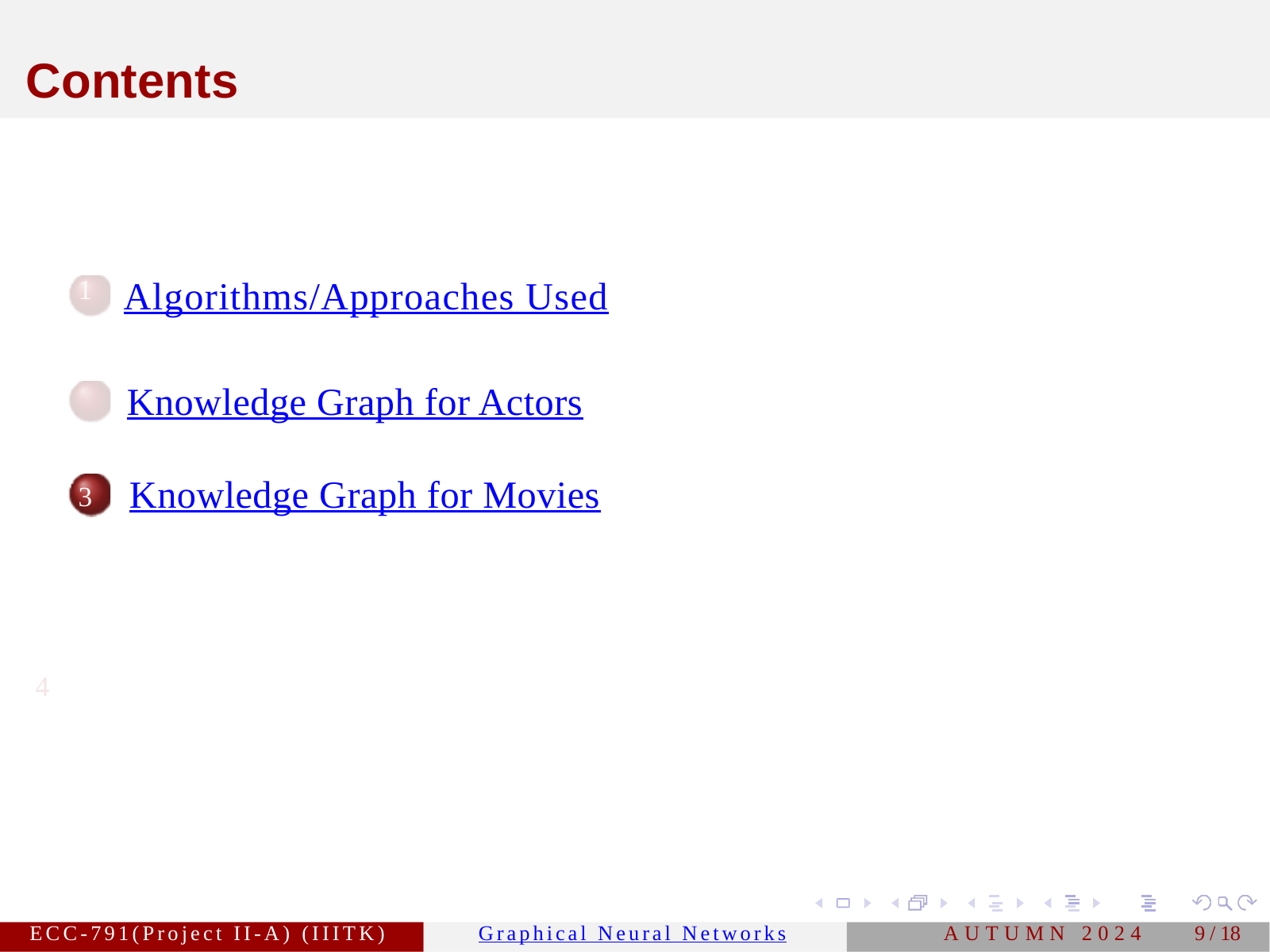

Contents
1
Algorithms/Approaches Used

²  Knowledge Graph for Actors

Knowledge Graph for Movies

3

4

ECC-791(Project II-A) (IIITK)
Graphical Neural Networks
AUTUMN 2024
9 / 18